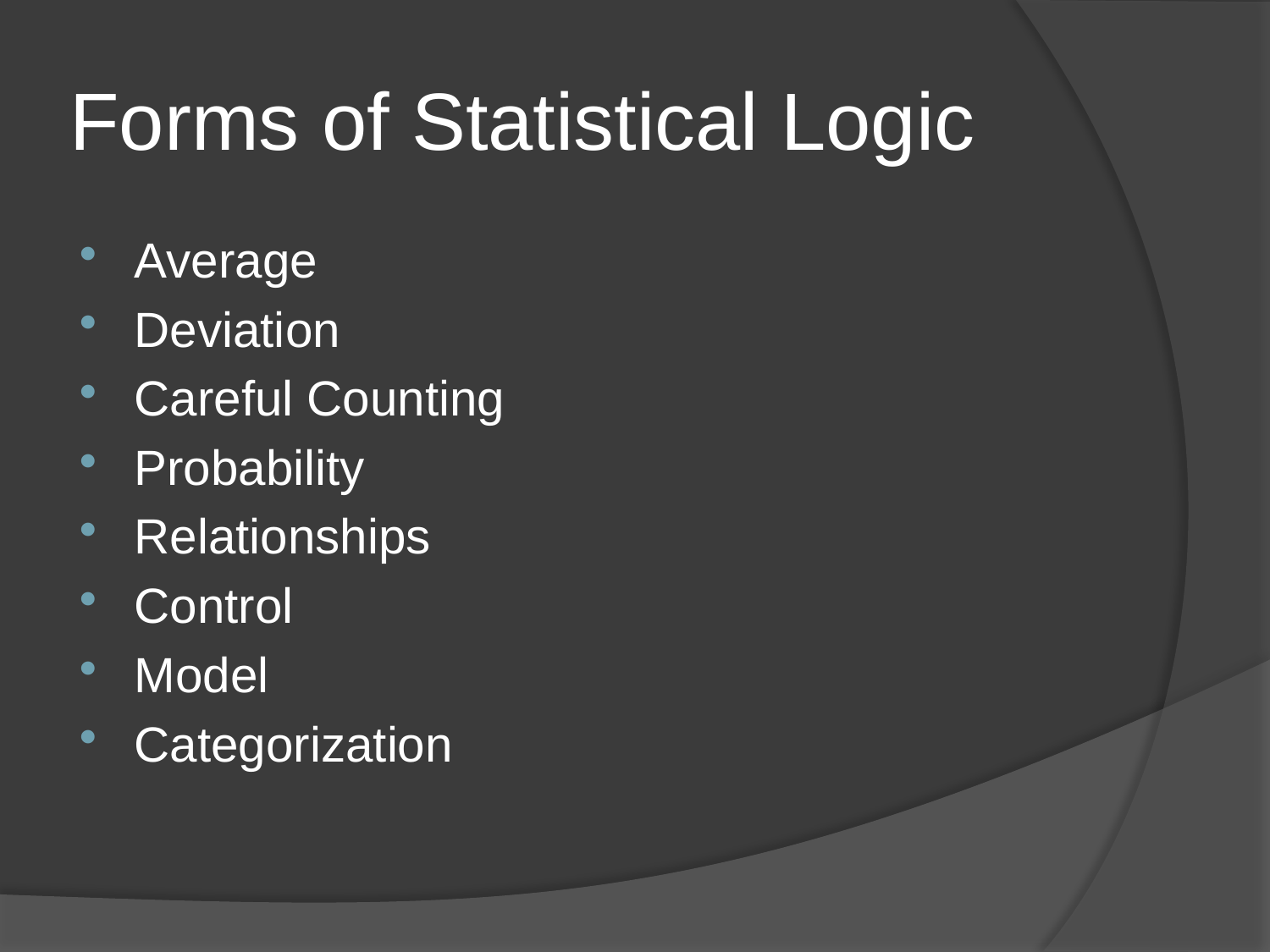

# Forms of Statistical Logic
Average
Deviation
Careful Counting
Probability
Relationships
Control
Model
Categorization